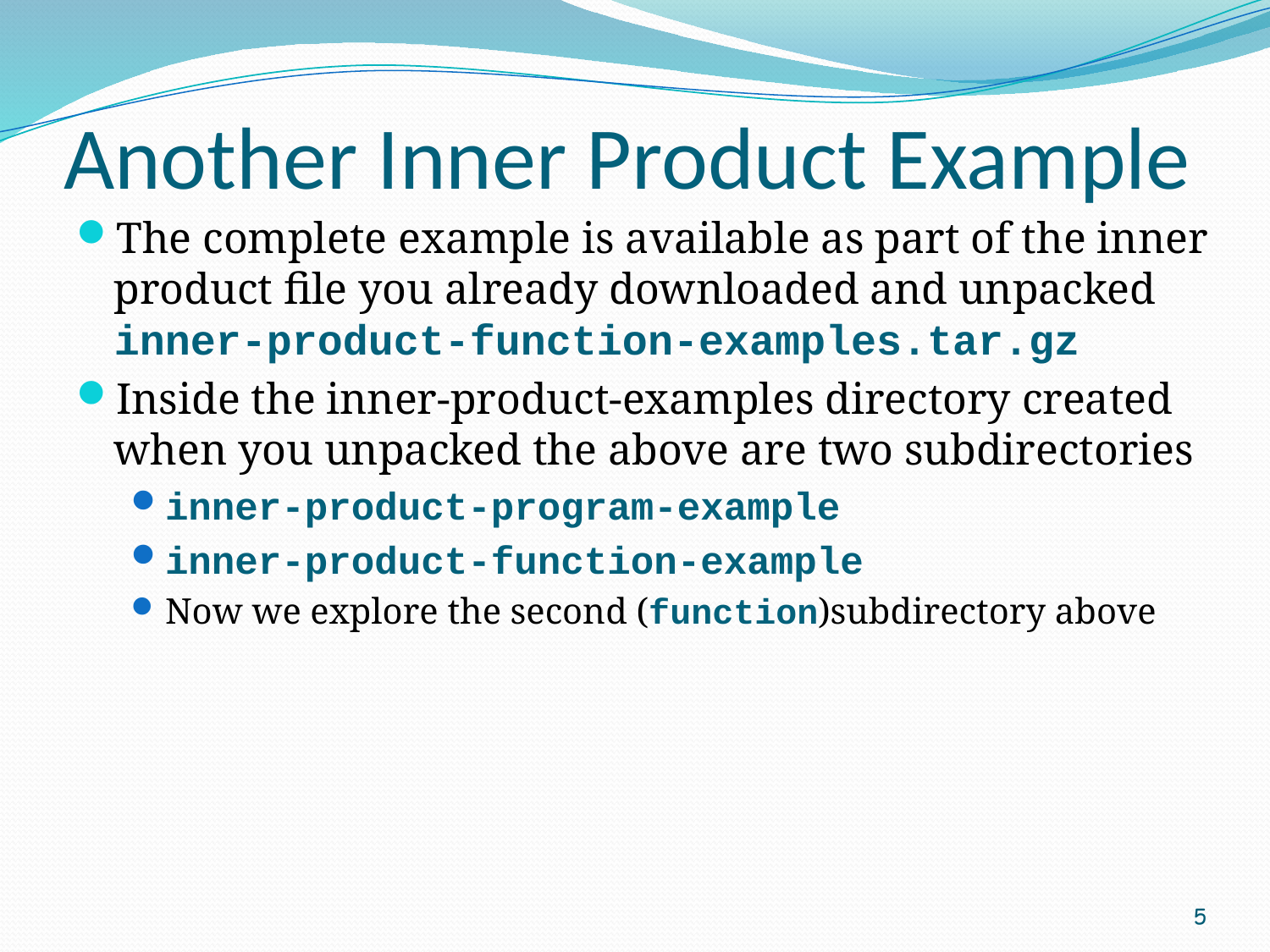

# Another Inner Product Example
The complete example is available as part of the inner product file you already downloaded and unpacked
inner-product-function-examples.tar.gz
Inside the inner-product-examples directory created when you unpacked the above are two subdirectories
inner-product-program-example
inner-product-function-example
Now we explore the second (function)subdirectory above

5